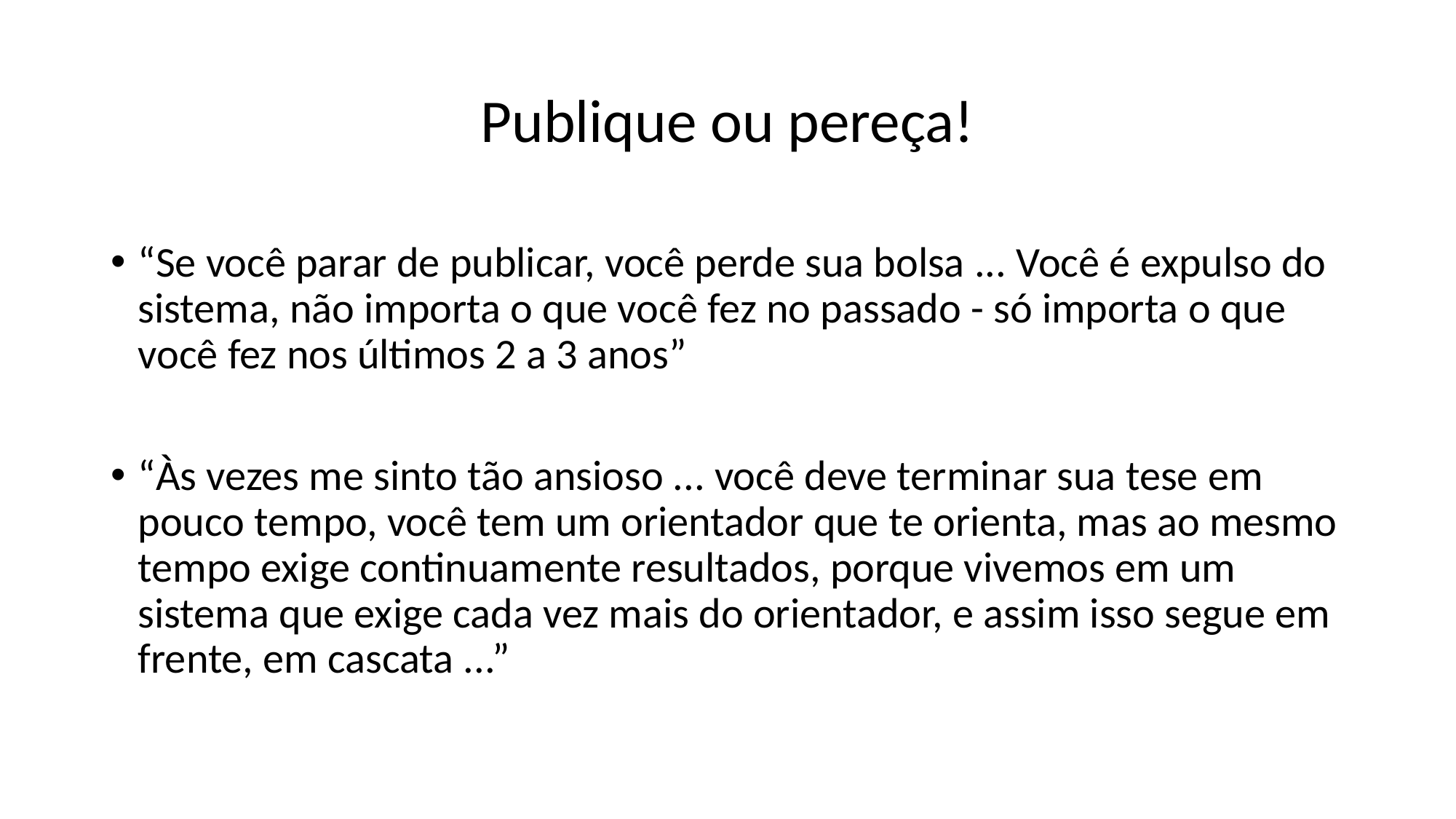

Publique ou pereça!
“Se você parar de publicar, você perde sua bolsa ... Você é expulso do sistema, não importa o que você fez no passado - só importa o que você fez nos últimos 2 a 3 anos”

“Às vezes me sinto tão ansioso ... você deve terminar sua tese em pouco tempo, você tem um orientador que te orienta, mas ao mesmo tempo exige continuamente resultados, porque vivemos em um sistema que exige cada vez mais do orientador, e assim isso segue em frente, em cascata ...”